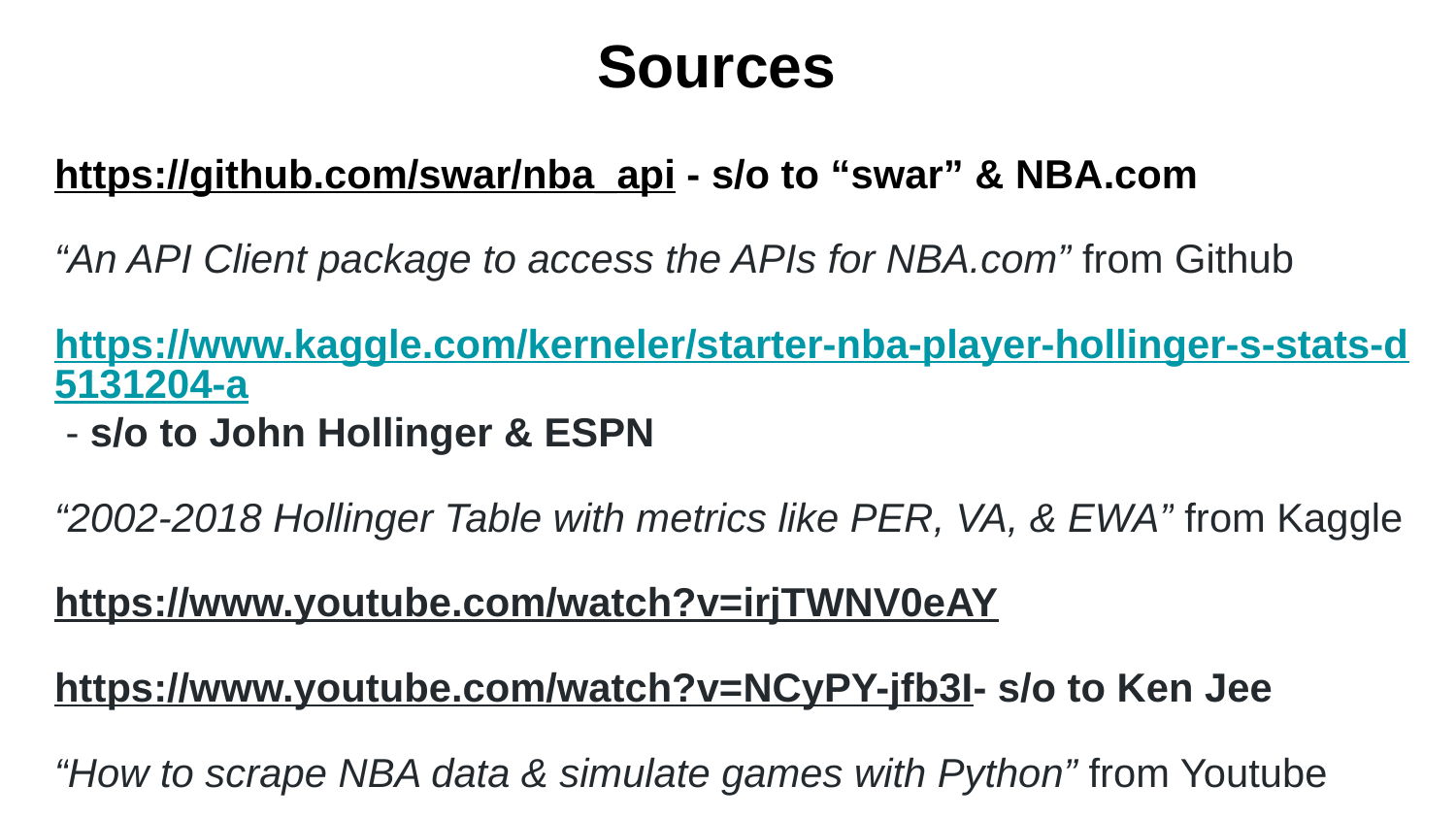

Sources

https://github.com/swar/nba_api - s/o to “swar” & NBA.com
“An API Client package to access the APIs for NBA.com” from Github
https://www.kaggle.com/kerneler/starter-nba-player-hollinger-s-stats-d5131204-a - s/o to John Hollinger & ESPN
“2002-2018 Hollinger Table with metrics like PER, VA, & EWA” from Kaggle
https://www.youtube.com/watch?v=irjTWNV0eAY
https://www.youtube.com/watch?v=NCyPY-jfb3I- s/o to Ken Jee
“How to scrape NBA data & simulate games with Python” from Youtube